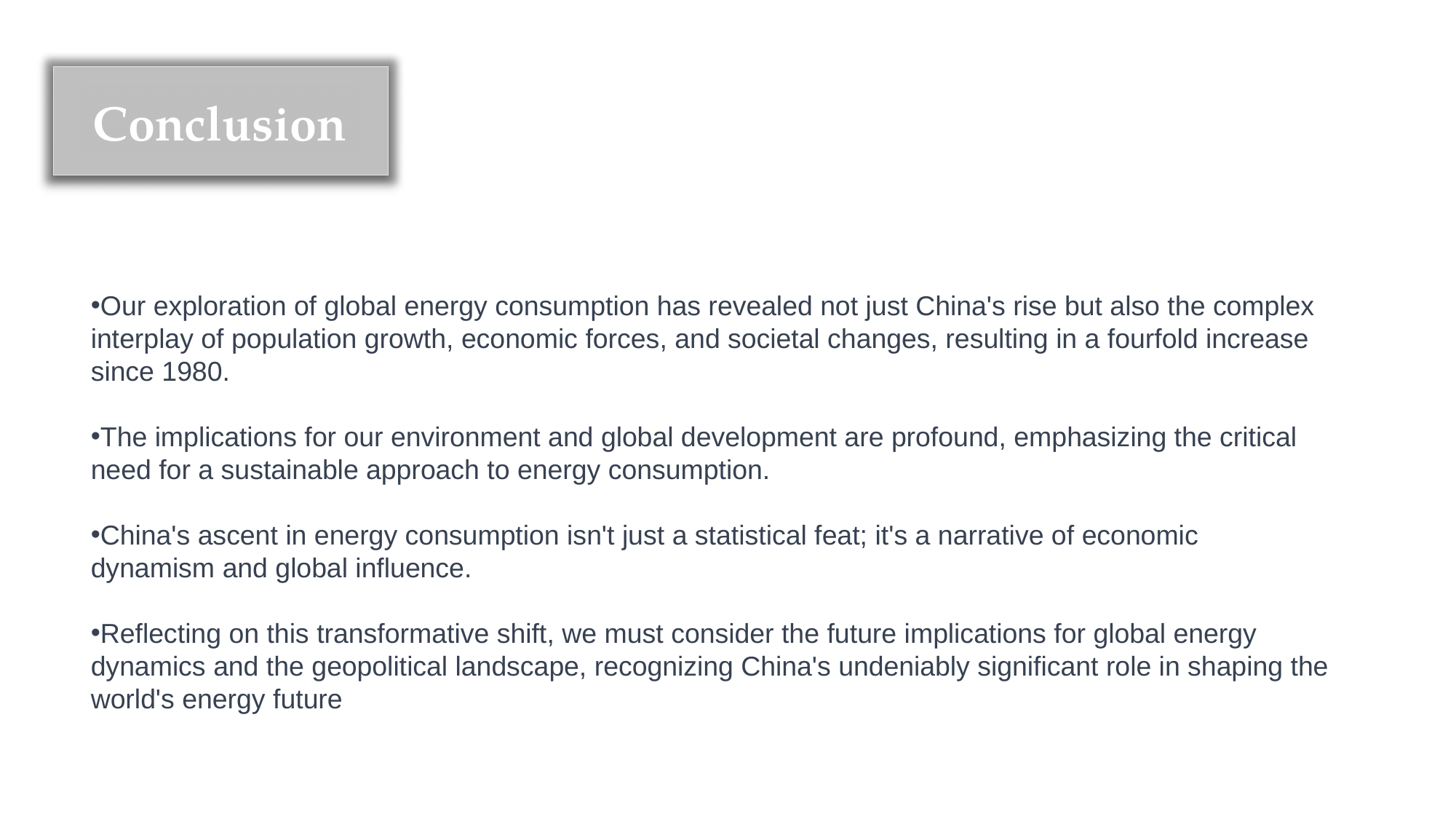

Conclusion
Our exploration of global energy consumption has revealed not just China's rise but also the complex interplay of population growth, economic forces, and societal changes, resulting in a fourfold increase since 1980.

The implications for our environment and global development are profound, emphasizing the critical need for a sustainable approach to energy consumption.

China's ascent in energy consumption isn't just a statistical feat; it's a narrative of economic dynamism and global influence.

Reflecting on this transformative shift, we must consider the future implications for global energy dynamics and the geopolitical landscape, recognizing China's undeniably significant role in shaping the world's energy future